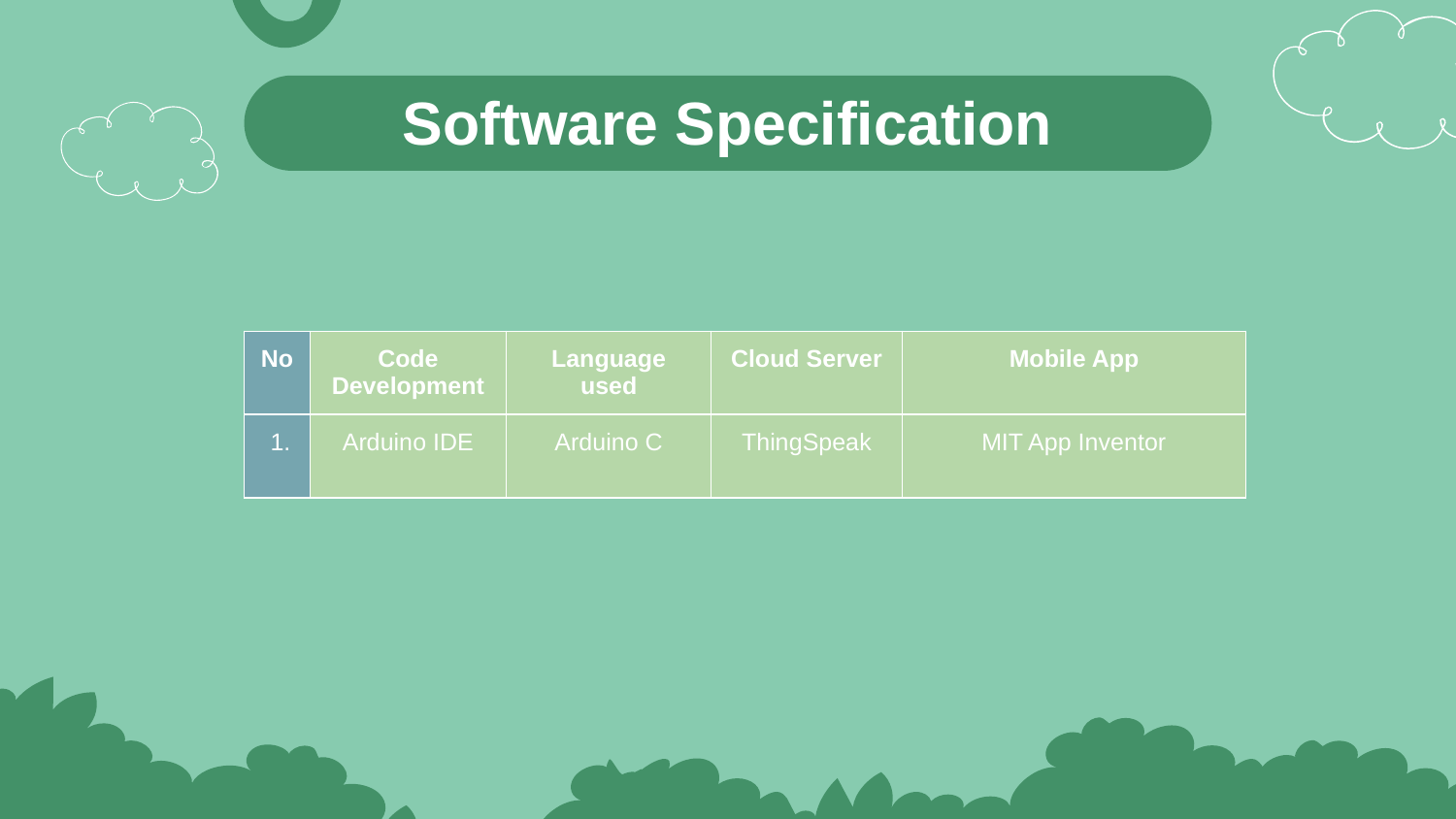

Software Specification

| No | Code Development | Language used | Cloud Server | Mobile App |
| --- | --- | --- | --- | --- |
| 1. | Arduino IDE | Arduino C | ThingSpeak | MIT App Inventor |